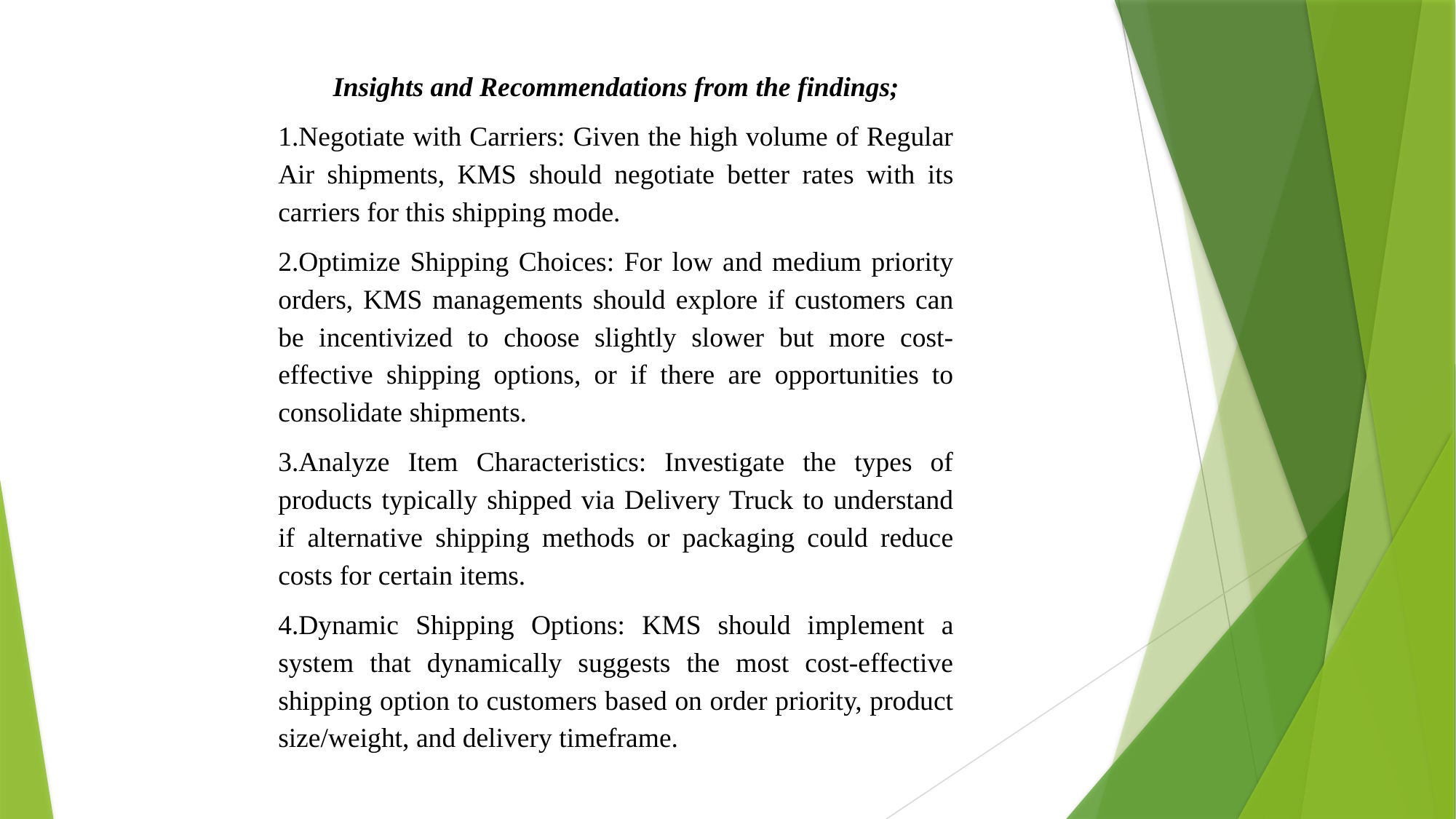

Insights and Recommendations from the findings;
1.Negotiate with Carriers: Given the high volume of Regular Air shipments, KMS should negotiate better rates with its carriers for this shipping mode.
2.Optimize Shipping Choices: For low and medium priority orders, KMS managements should explore if customers can be incentivized to choose slightly slower but more cost-effective shipping options, or if there are opportunities to consolidate shipments.
3.Analyze Item Characteristics: Investigate the types of products typically shipped via Delivery Truck to understand if alternative shipping methods or packaging could reduce costs for certain items.
4.Dynamic Shipping Options: KMS should implement a system that dynamically suggests the most cost-effective shipping option to customers based on order priority, product size/weight, and delivery timeframe.